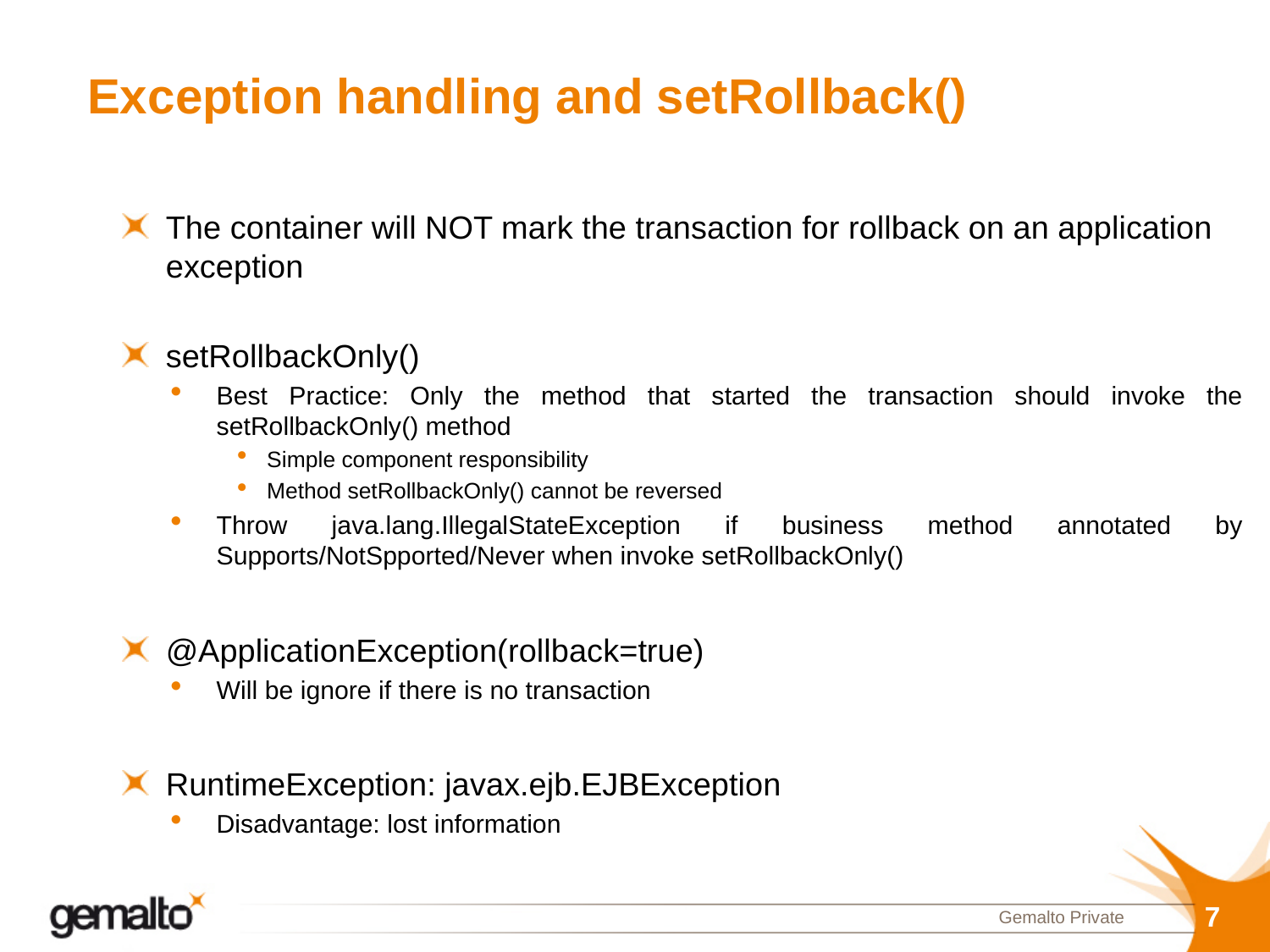

# Exception handling and setRollback()
The container will NOT mark the transaction for rollback on an application exception

setRollbackOnly()
Best Practice: Only the method that started the transaction should invoke the setRollbackOnly() method
Simple component responsibility
Method setRollbackOnly() cannot be reversed
Throw java.lang.IllegalStateException if business method annotated by Supports/NotSpported/Never when invoke setRollbackOnly()

@ApplicationException(rollback=true)
Will be ignore if there is no transaction

RuntimeException: javax.ejb.EJBException
Disadvantage: lost information
7
Gemalto Private